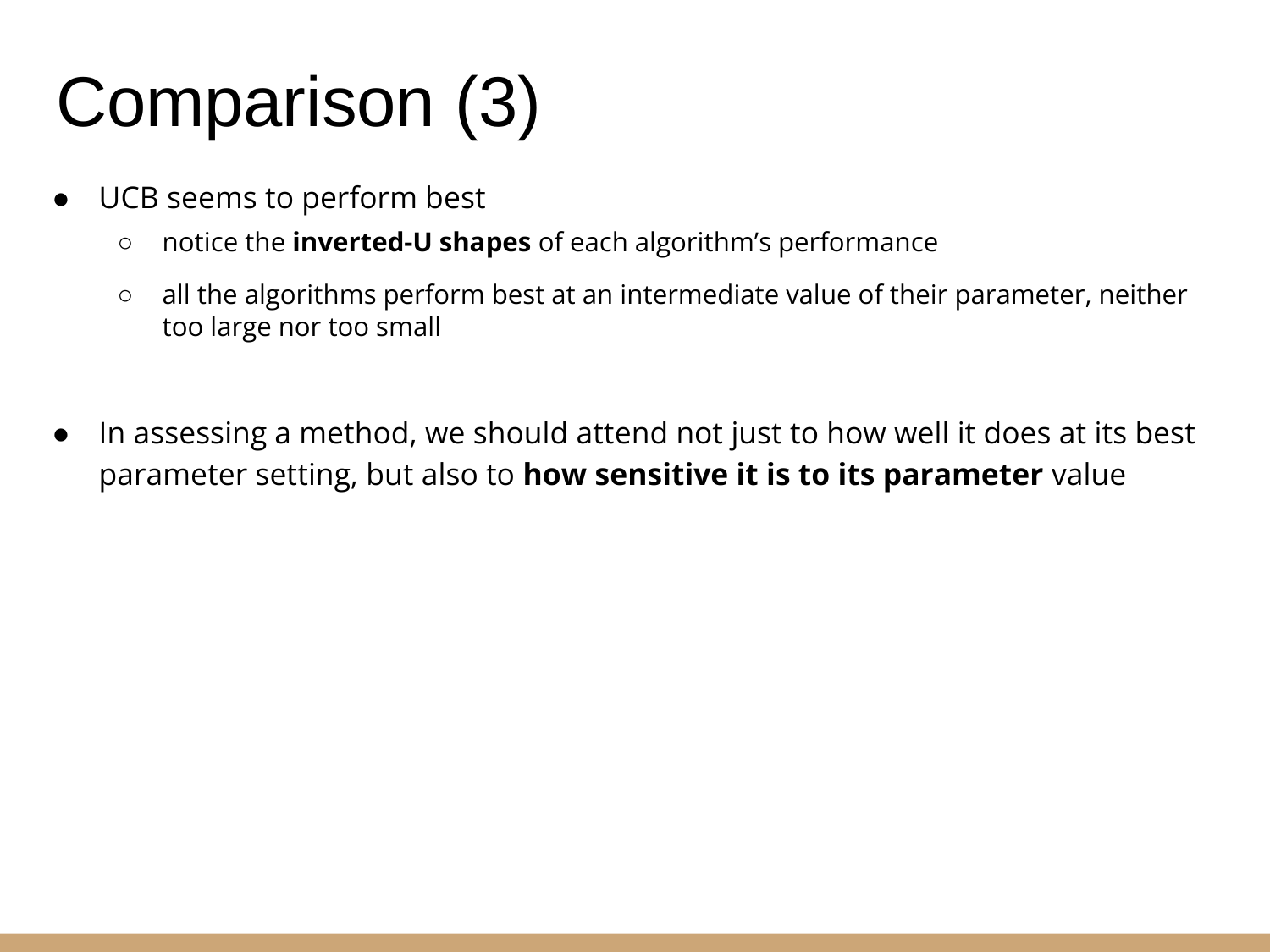

Comparison (3)
UCB seems to perform best
notice the inverted-U shapes of each algorithm’s performance
all the algorithms perform best at an intermediate value of their parameter, neither too large nor too small

In assessing a method, we should attend not just to how well it does at its best parameter setting, but also to how sensitive it is to its parameter value